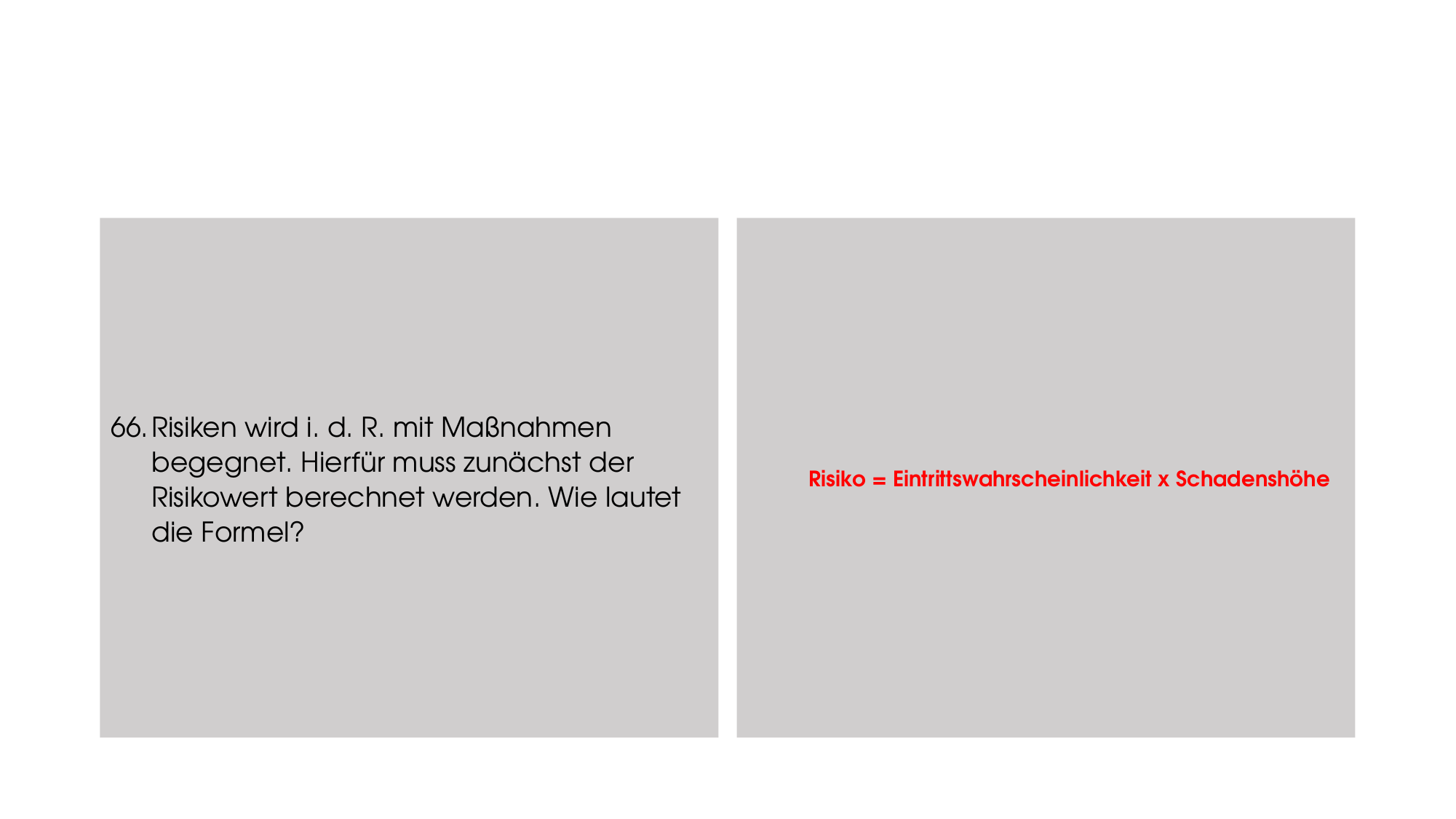

Risiken wird i. d. R. mit Maßnahmen begegnet. Hierfür muss zunächst der Risikowert berechnet werden. Wie lautet die Formel?
Risiko = Eintrittswahrscheinlichkeit x Schadenshöhe